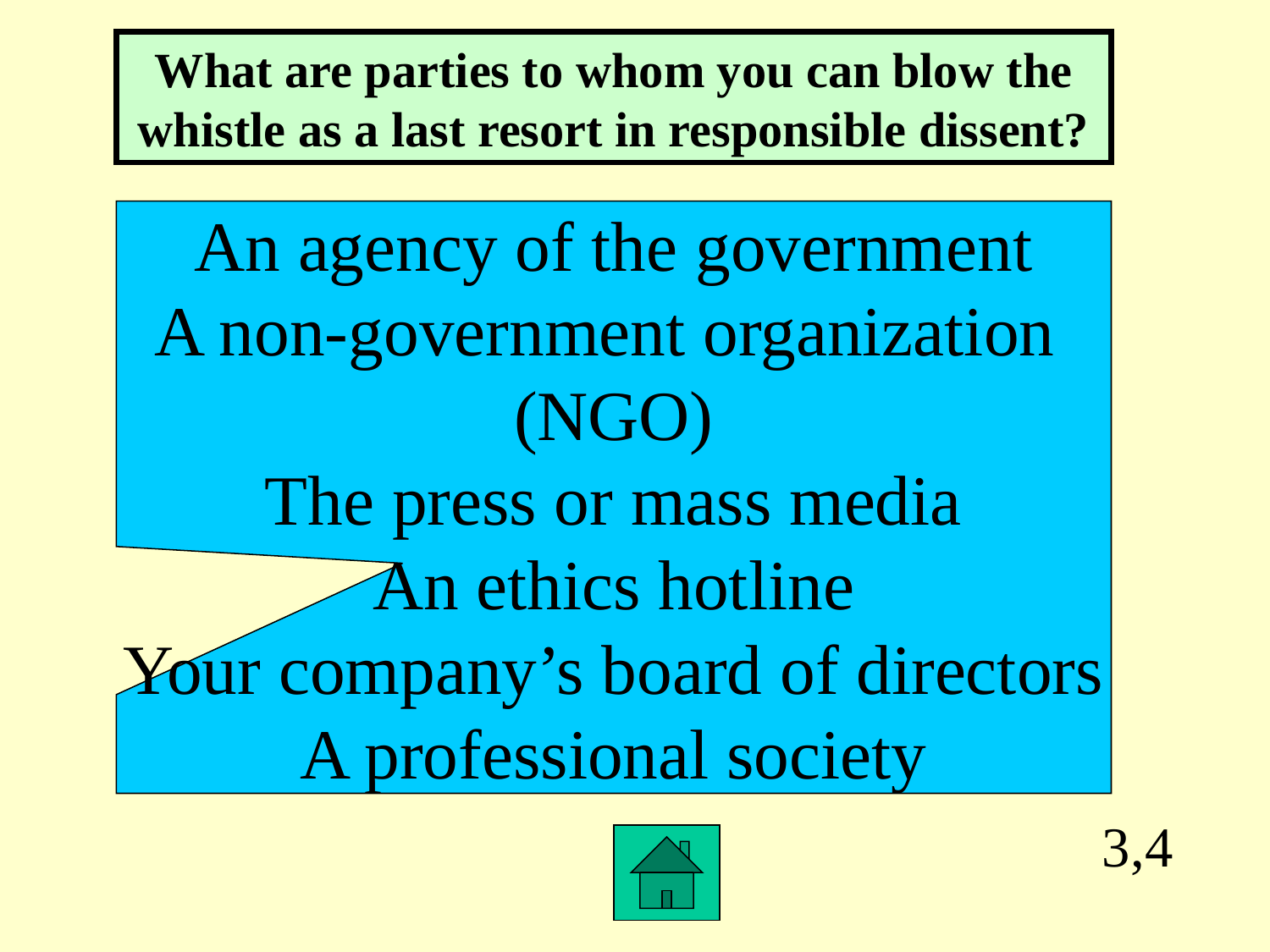

What are parties to whom you can blow the whistle as a last resort in responsible dissent?
An agency of the government
A non-government organization
(NGO)
The press or mass media
An ethics hotline
Your company’s board of directors
A professional society
3,4